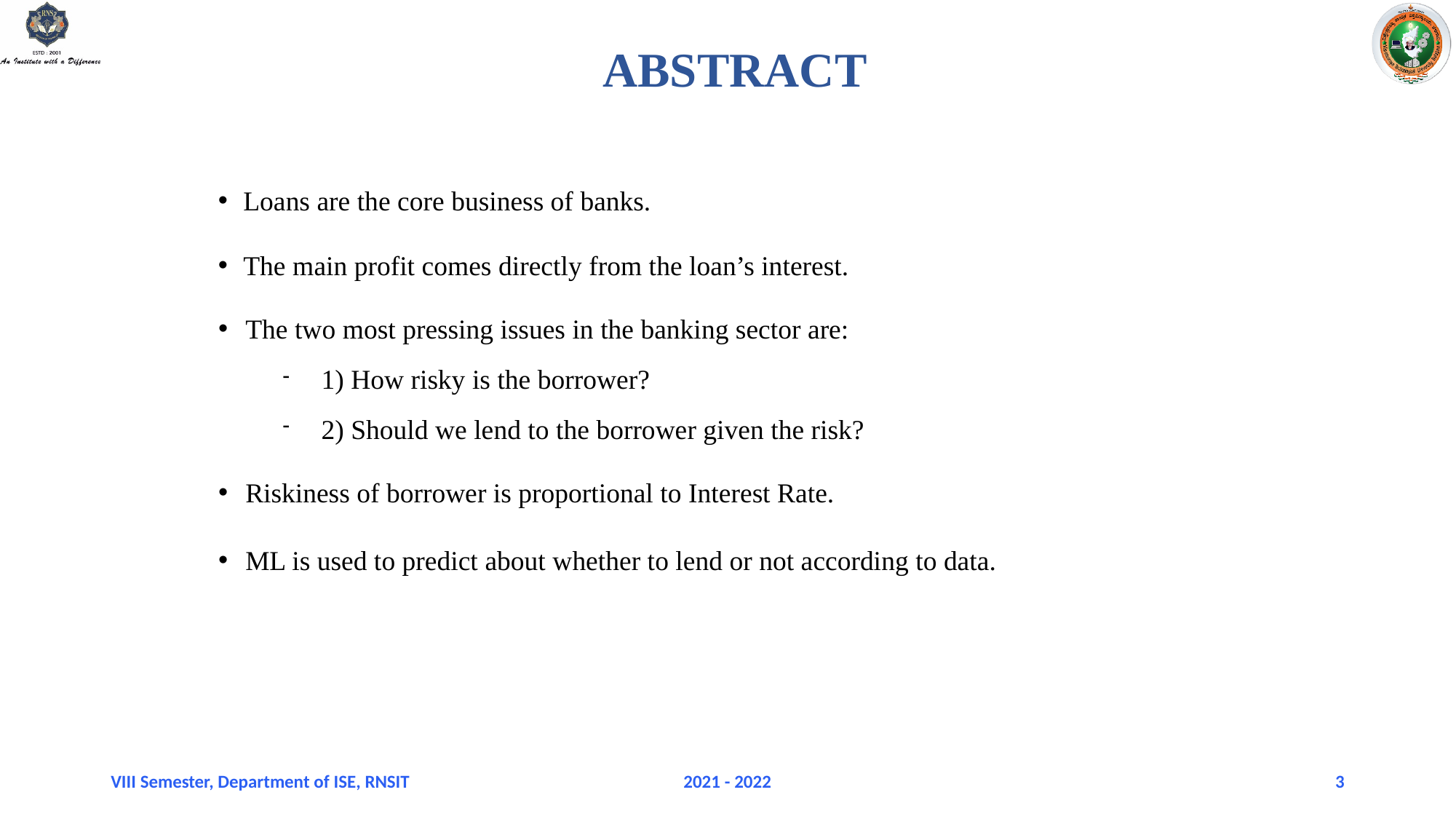

ABSTRACT
Loans are the core business of banks.
The main profit comes directly from the loan’s interest.
The two most pressing issues in the banking sector are:
1) How risky is the borrower?
2) Should we lend to the borrower given the risk?
Riskiness of borrower is proportional to Interest Rate.
ML is used to predict about whether to lend or not according to data.

VIII Semester, Department of ISE, RNSIT
2021 - 2022
3